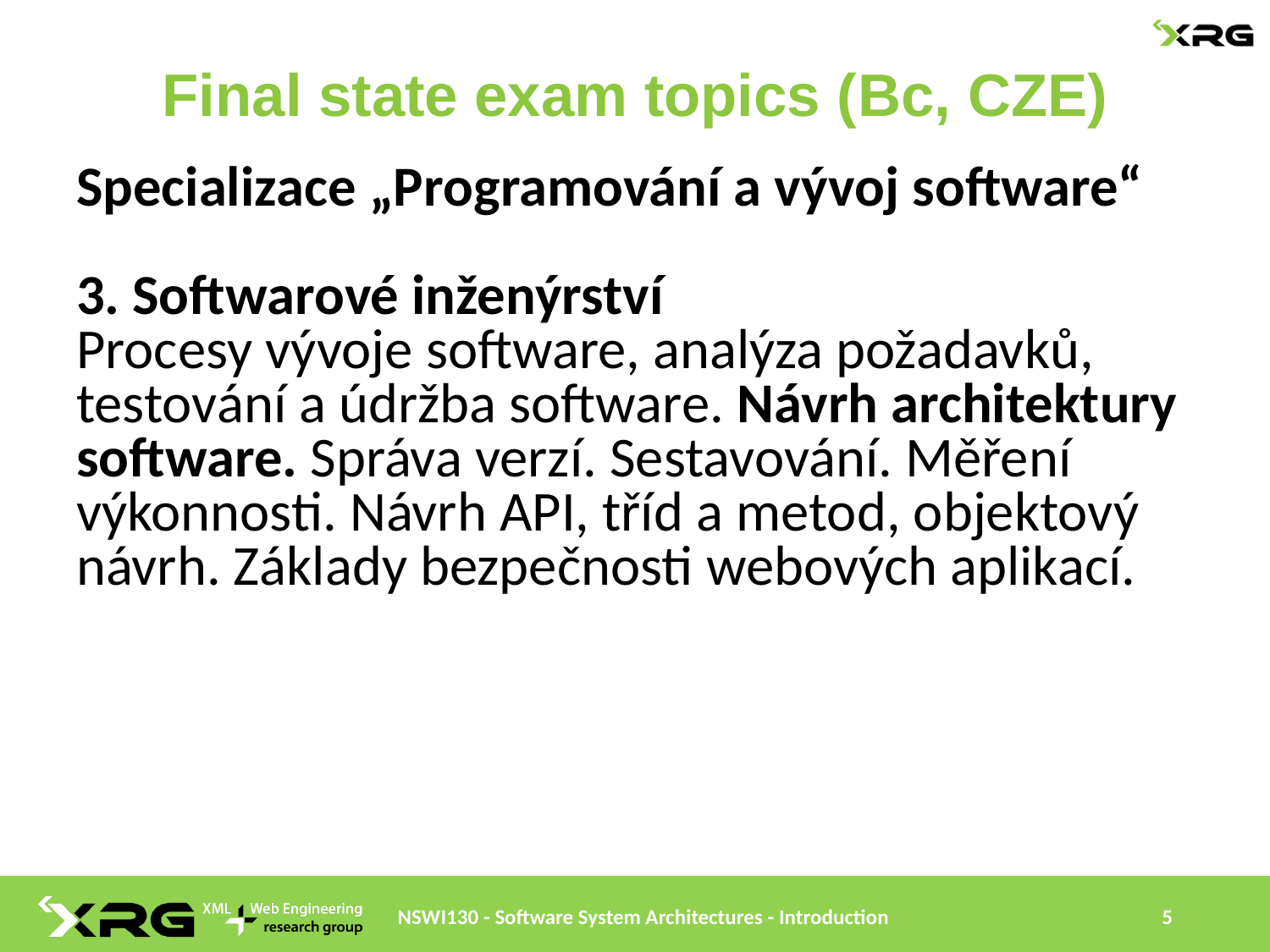

# Final state exam topics (Bc, CZE)
Specializace „Programování a vývoj software“

3. Softwarové inženýrství
Procesy vývoje software, analýza požadavků, testování a údržba software. Návrh architektury software. Správa verzí. Sestavování. Měření výkonnosti. Návrh API, tříd a metod, objektový návrh. Základy bezpečnosti webových aplikací.
NSWI130 - Software System Architectures - Introduction
5